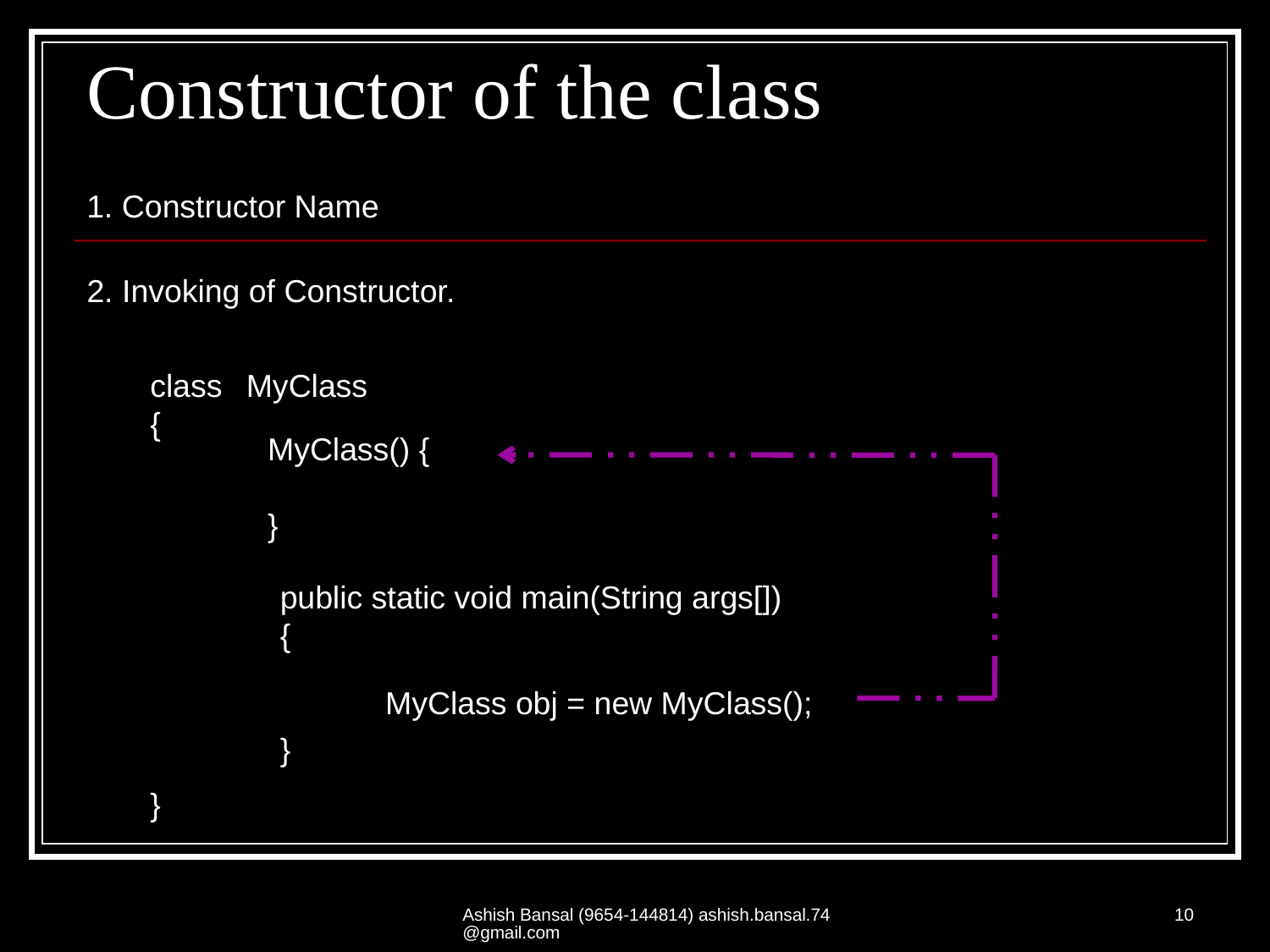

# Constructor of the class
1. Constructor Name
2. Invoking of Constructor.

class
{

}
MyClass
MyClass() {

}
public static void main(String args[])
{

}
MyClass obj = new MyClass();
Ashish Bansal (9654-144814) ashish.bansal.74@gmail.com
10